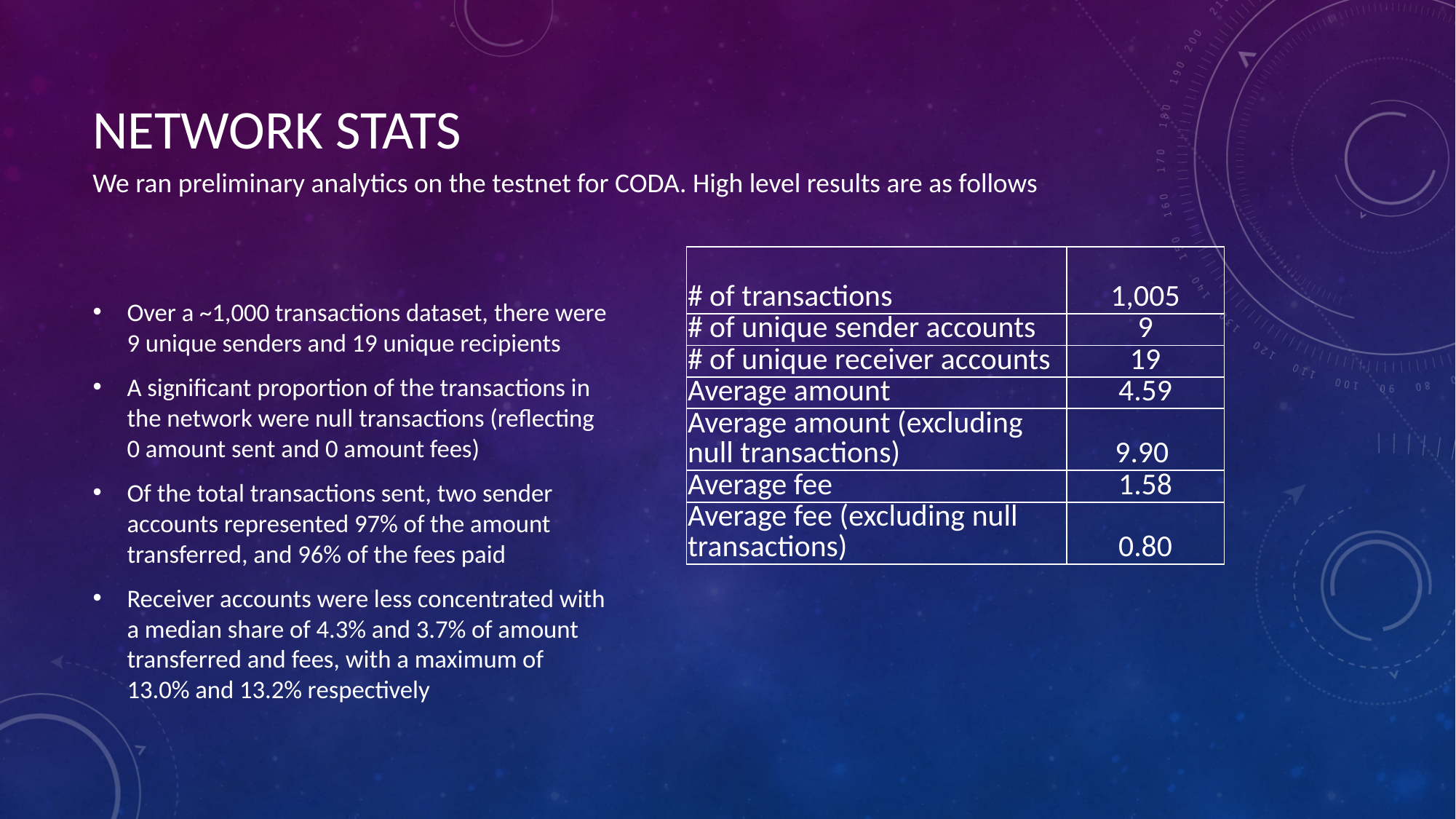

# Network stats
We ran preliminary analytics on the testnet for CODA. High level results are as follows
| # of transactions | 1,005 |
| --- | --- |
| # of unique sender accounts | 9 |
| # of unique receiver accounts | 19 |
| Average amount | 4.59 |
| Average amount (excluding null transactions) | 9.90 |
| Average fee | 1.58 |
| Average fee (excluding null transactions) | 0.80 |
Over a ~1,000 transactions dataset, there were 9 unique senders and 19 unique recipients
A significant proportion of the transactions in the network were null transactions (reflecting 0 amount sent and 0 amount fees)
Of the total transactions sent, two sender accounts represented 97% of the amount transferred, and 96% of the fees paid
Receiver accounts were less concentrated with a median share of 4.3% and 3.7% of amount transferred and fees, with a maximum of 13.0% and 13.2% respectively